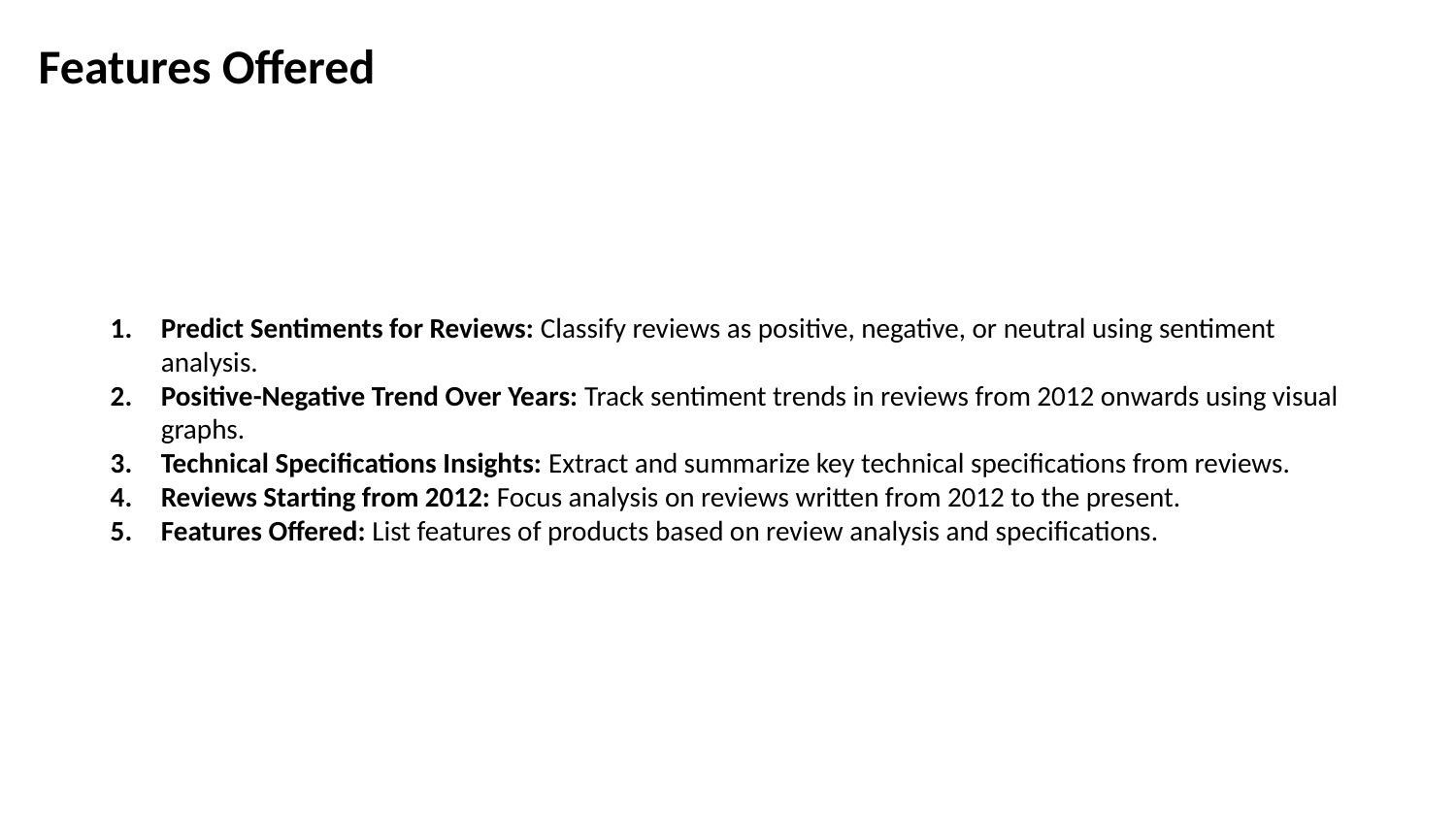

Features Offered
Predict Sentiments for Reviews: Classify reviews as positive, negative, or neutral using sentiment analysis.
Positive-Negative Trend Over Years: Track sentiment trends in reviews from 2012 onwards using visual graphs.
Technical Specifications Insights: Extract and summarize key technical specifications from reviews.
Reviews Starting from 2012: Focus analysis on reviews written from 2012 to the present.
Features Offered: List features of products based on review analysis and specifications.